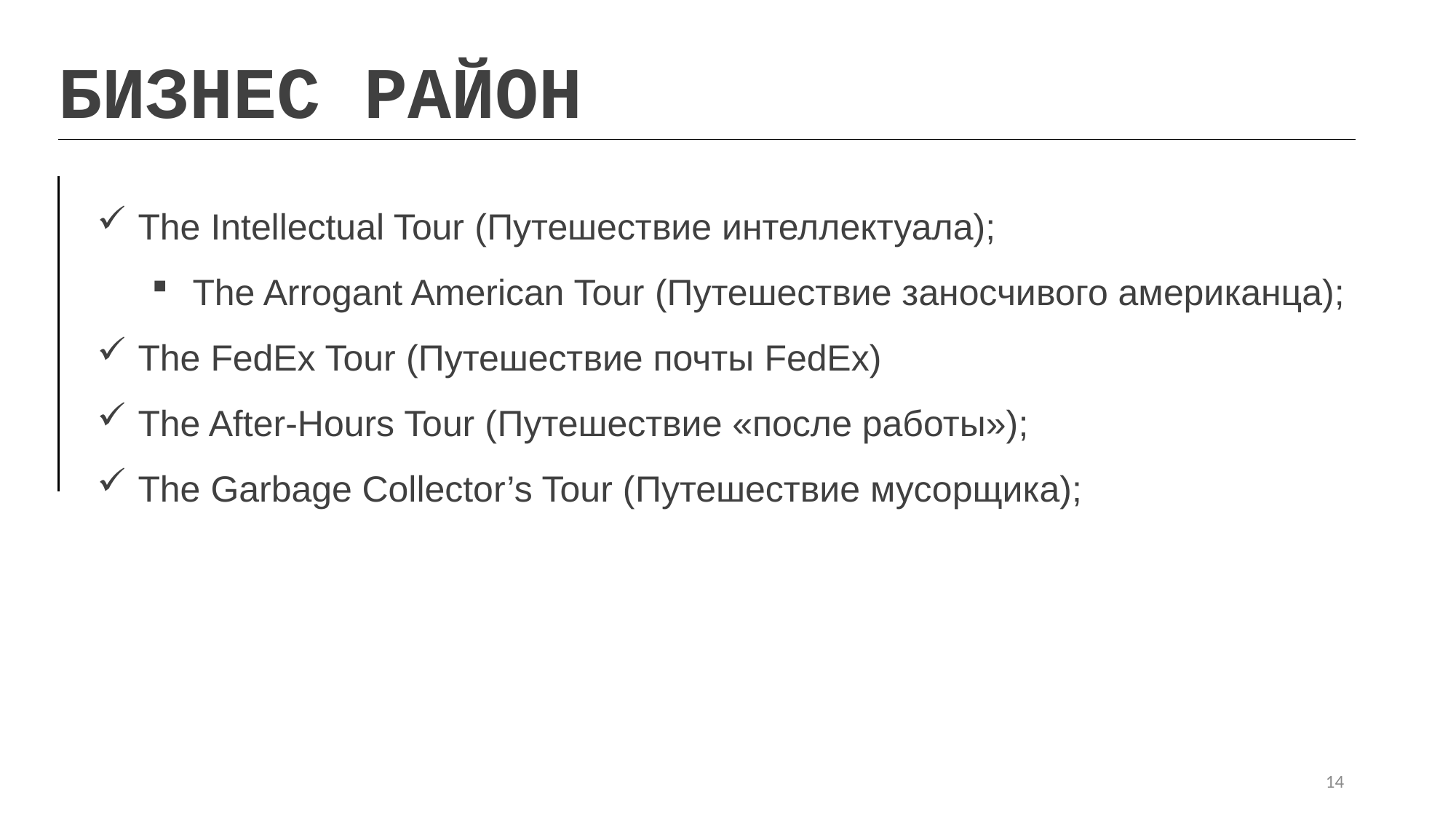

БИЗНЕС РАЙОН
The Intellectual Tour (Путешествие интеллектуала);
The Arrogant American Tour (Путешествие заносчивого американца);
The FedEx Tour (Путешествие почты FedEx)
The After-Hours Tour (Путешествие «после работы»);
The Garbage Collector’s Tour (Путешествие мусорщика);
14